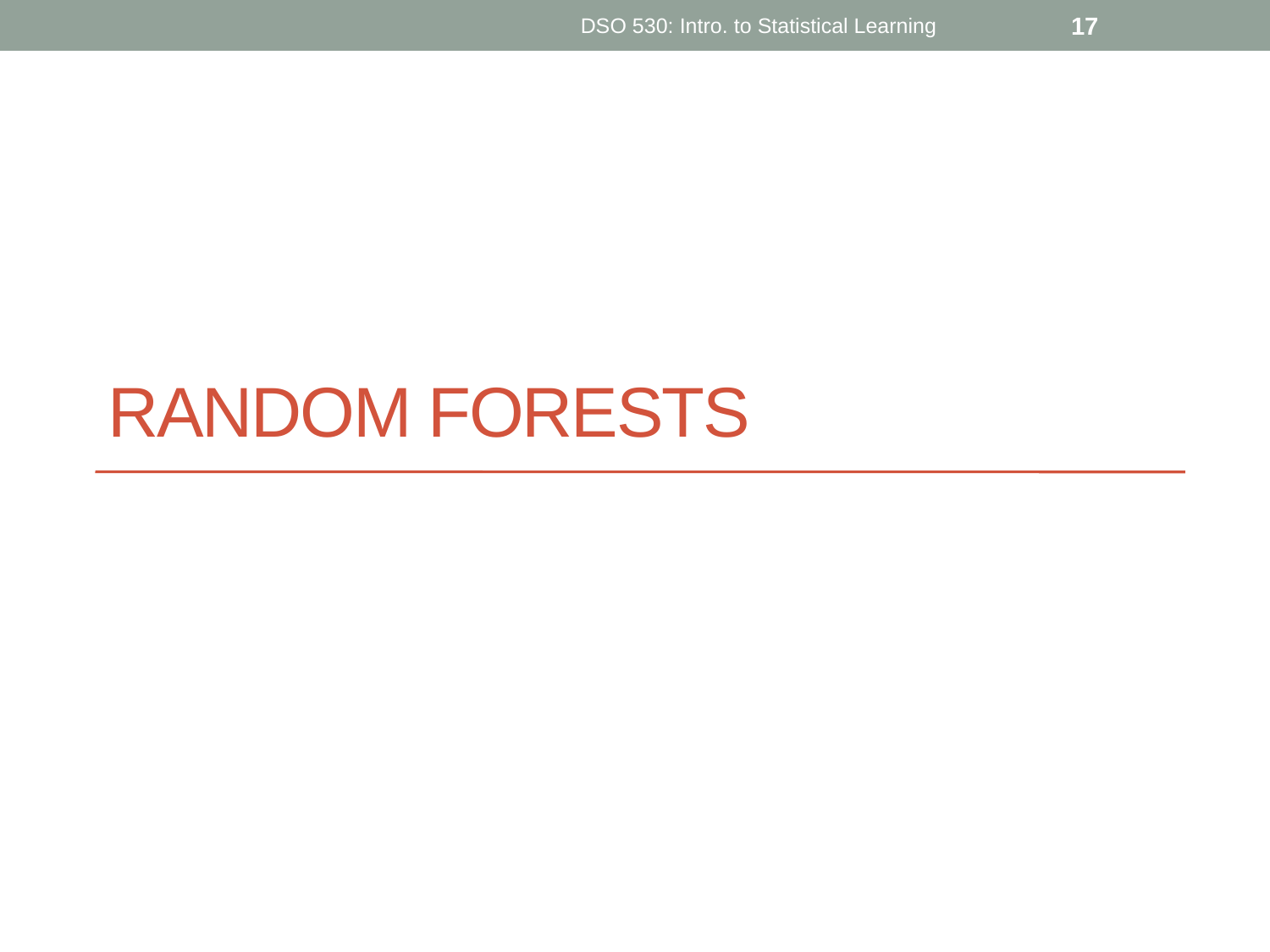

DSO 530: Intro. to Statistical Learning
17
# Random Forests